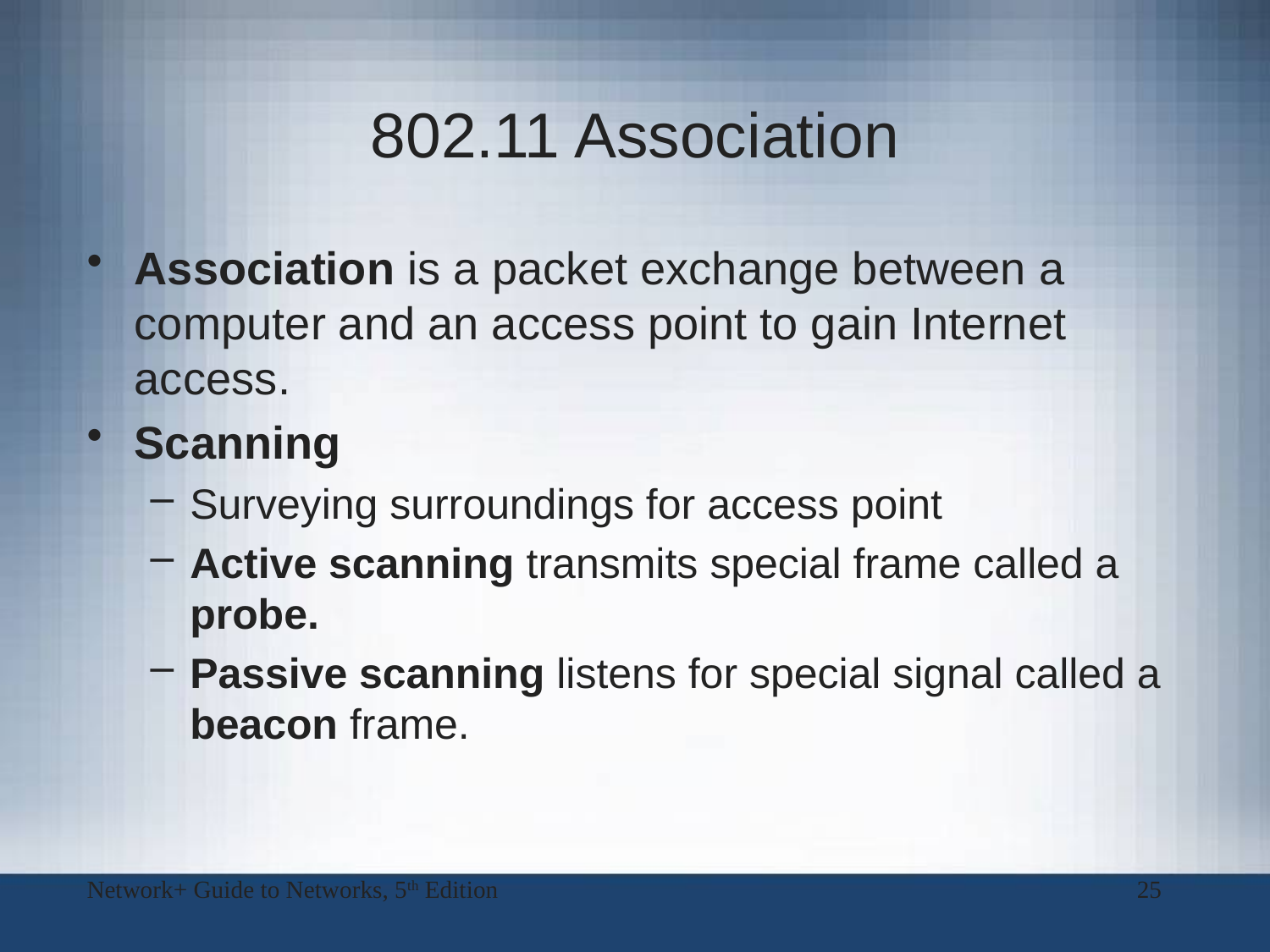

# 802.11 Association
Association is a packet exchange between a computer and an access point to gain Internet access.
Scanning
Surveying surroundings for access point
Active scanning transmits special frame called a probe.
Passive scanning listens for special signal called a beacon frame.

Network+ Guide to Networks, 5th Edition
25